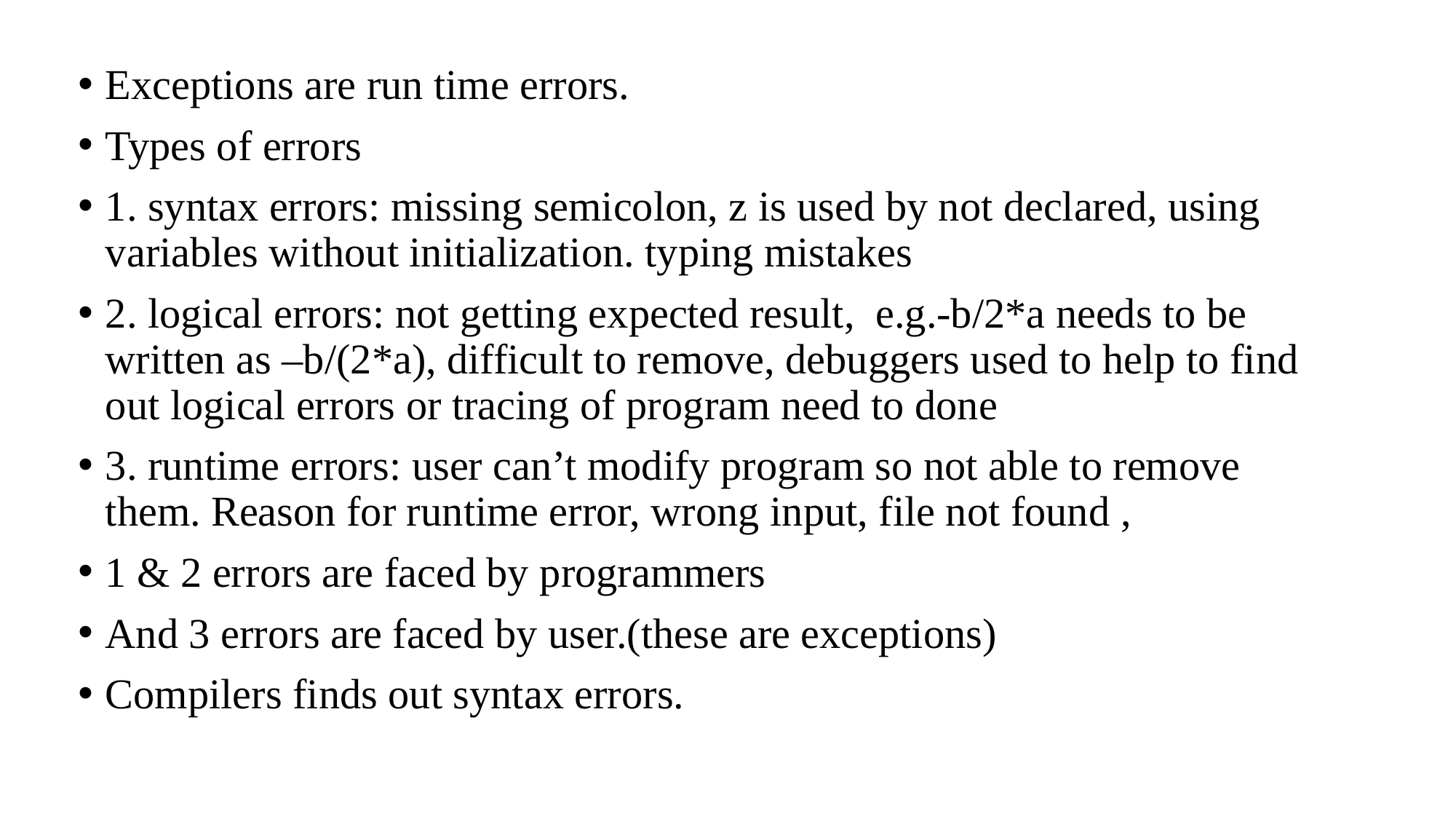

Exceptions are run time errors.
Types of errors
1. syntax errors: missing semicolon, z is used by not declared, using variables without initialization. typing mistakes
2. logical errors: not getting expected result,  e.g.-b/2*a needs to be written as –b/(2*a), difficult to remove, debuggers used to help to find out logical errors or tracing of program need to done
3. runtime errors: user can’t modify program so not able to remove them. Reason for runtime error, wrong input, file not found ,
1 & 2 errors are faced by programmers
And 3 errors are faced by user.(these are exceptions)
Compilers finds out syntax errors.